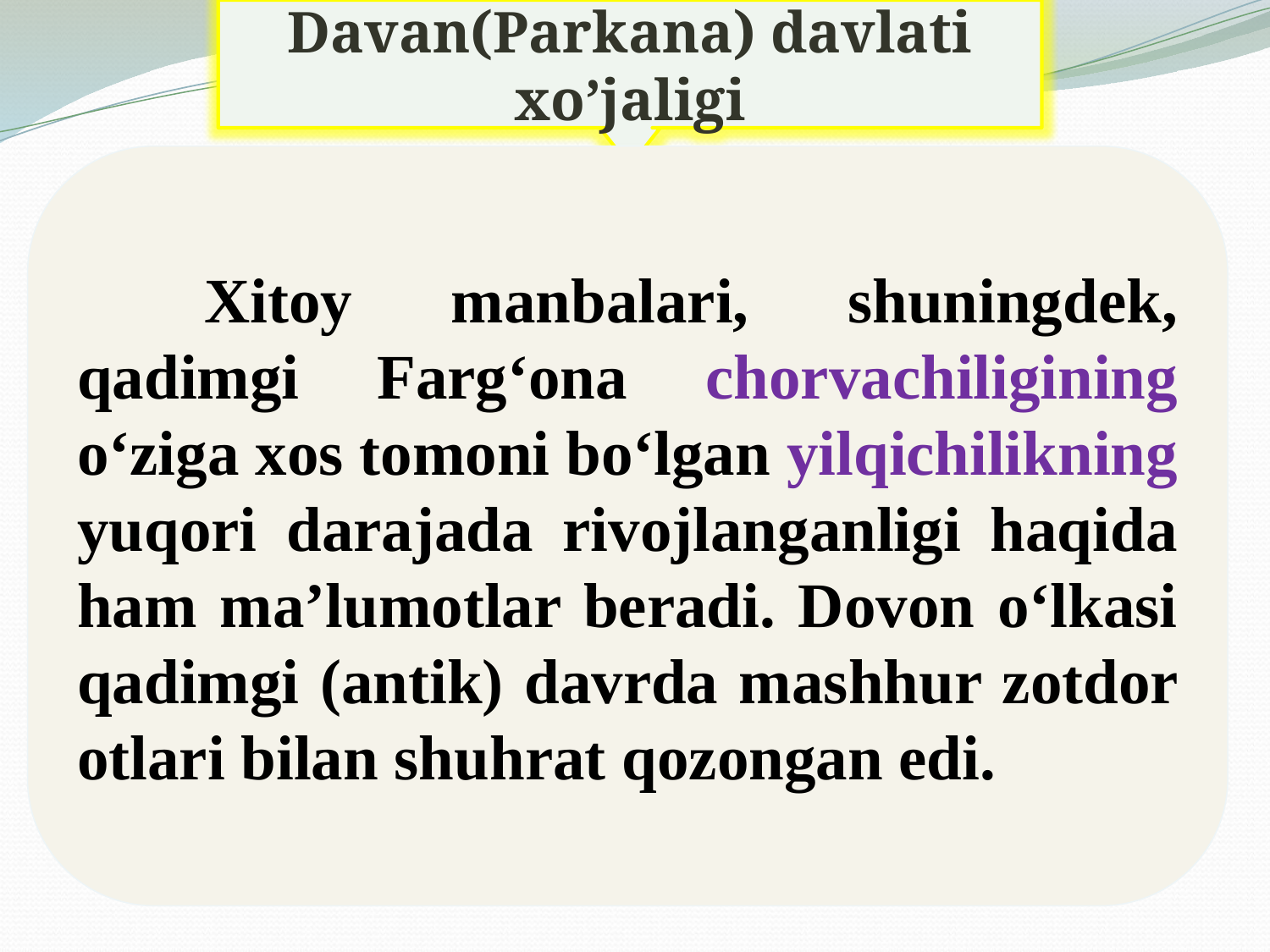

Davan(Parkana) davlati xo’jaligi
	Xitoy manbalari, shuningdek, qadimgi Farg‘ona chorvachiligining o‘ziga xos tomoni bo‘lgan yilqichilikning yuqori darajada rivojlanganligi haqida ham ma’lumotlar beradi. Dovon o‘lkasi qadimgi (antik) davrda mashhur zotdor otlari bilan shuhrat qozongan edi.